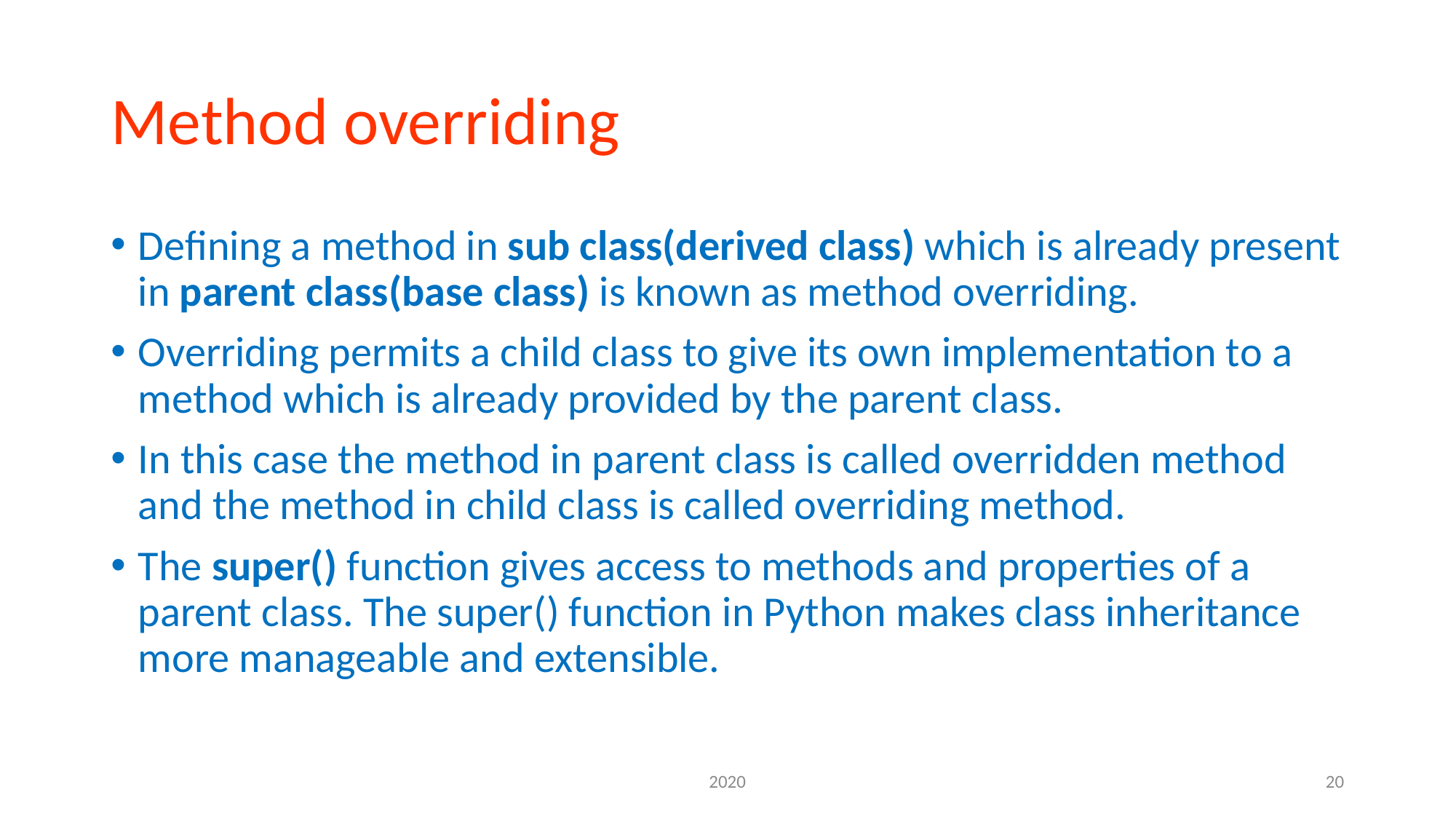

# Method overriding
Defining a method in sub class(derived class) which is already present in parent class(base class) is known as method overriding.
Overriding permits a child class to give its own implementation to a method which is already provided by the parent class.
In this case the method in parent class is called overridden method and the method in child class is called overriding method.
The super() function gives access to methods and properties of a parent class. The super() function in Python makes class inheritance more manageable and extensible.
2020
20